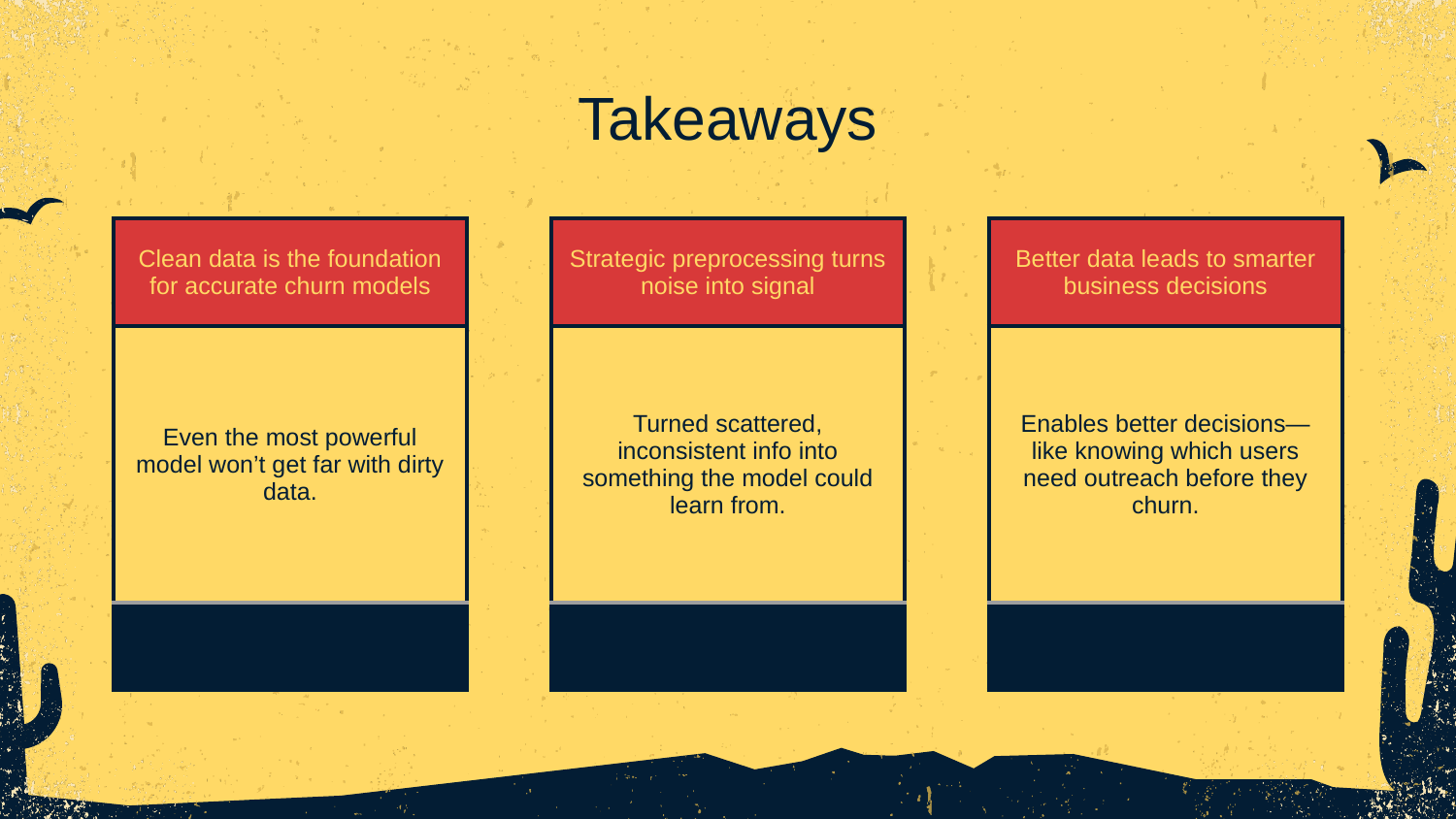

# Takeaways
| Clean data is the foundation for accurate churn models |
| --- |
| Even the most powerful model won’t get far with dirty data. |
|  |
| Strategic preprocessing turns noise into signal |
| --- |
| Turned scattered, inconsistent info into something the model could learn from. |
|  |
| Better data leads to smarter business decisions |
| --- |
| Enables better decisions—like knowing which users need outreach before they churn. |
|  |
CREDITS: This presentation template was created by Slidesgo, including icons by Flaticon, and infographics & images by Freepik